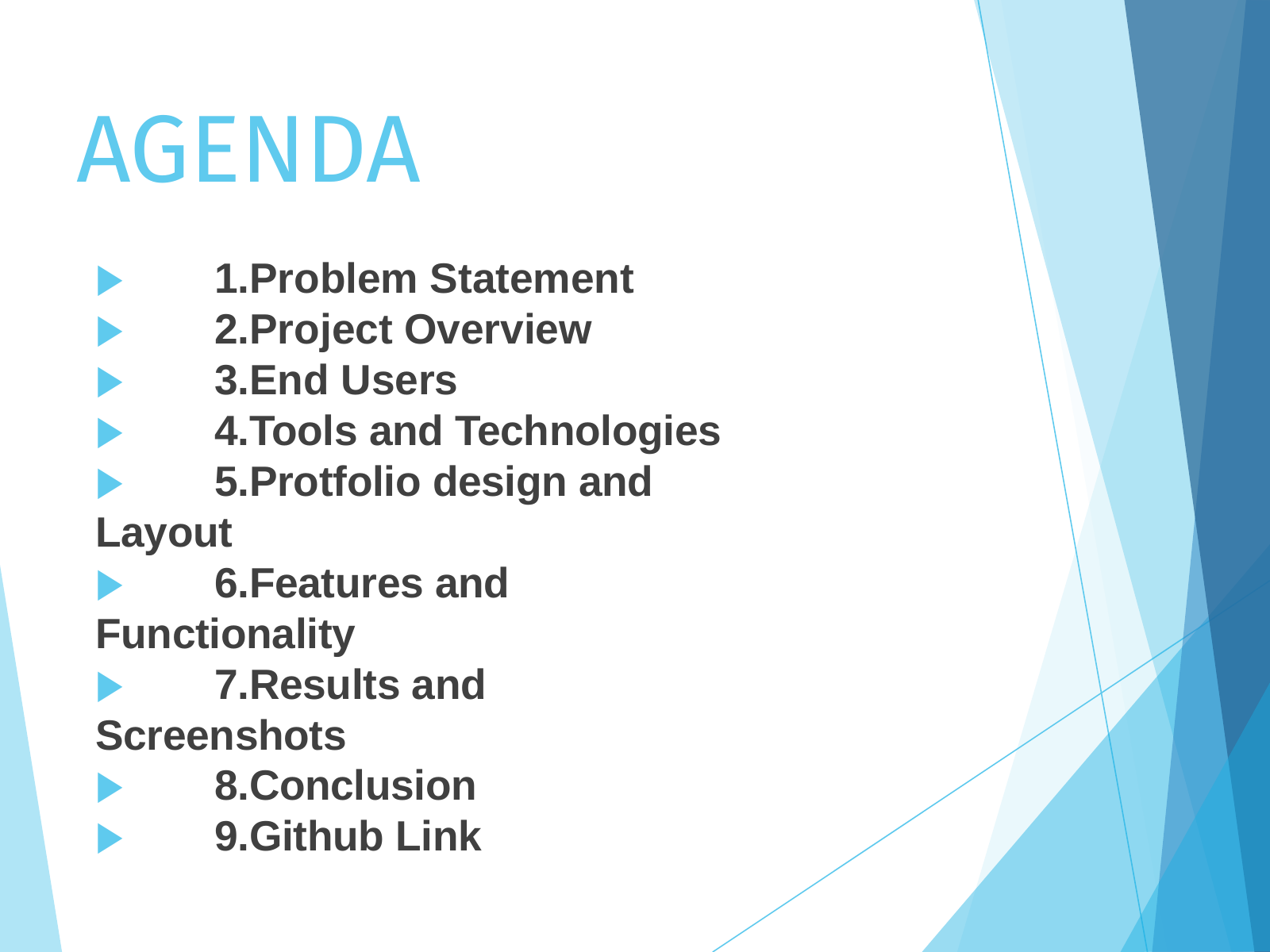

AGENDA
▶	1.Problem Statement
▶	2.Project Overview
▶	3.End Users
▶	4.Tools and Technologies
▶	5.Protfolio design and Layout
▶	6.Features and Functionality
▶	7.Results and Screenshots
▶	8.Conclusion
▶	9.Github Link